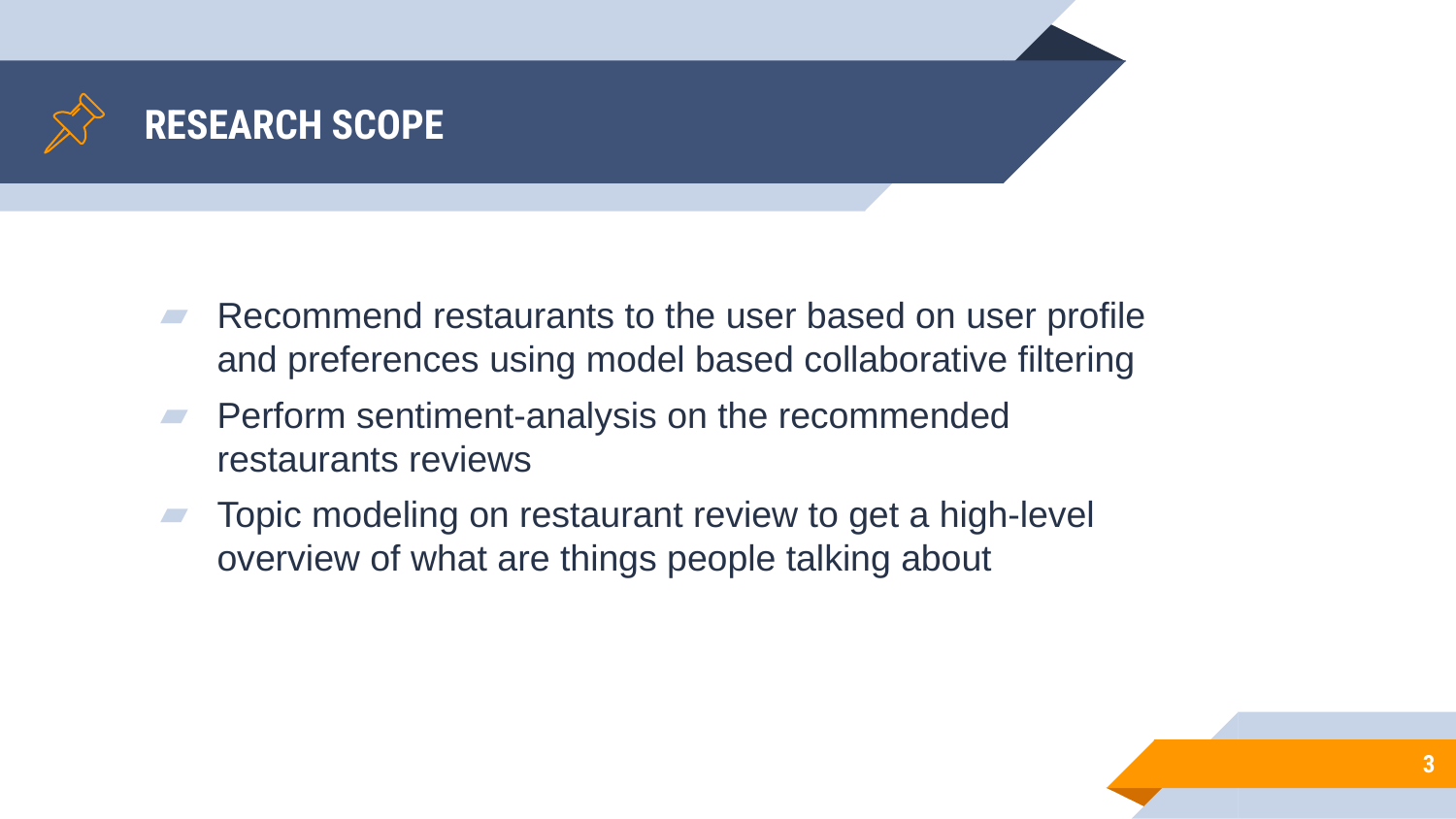

# RESEARCH SCOPE

Recommend restaurants to the user based on user profile and preferences using model based collaborative filtering
Perform sentiment-analysis on the recommended restaurants reviews
Topic modeling on restaurant review to get a high-level overview of what are things people talking about
3